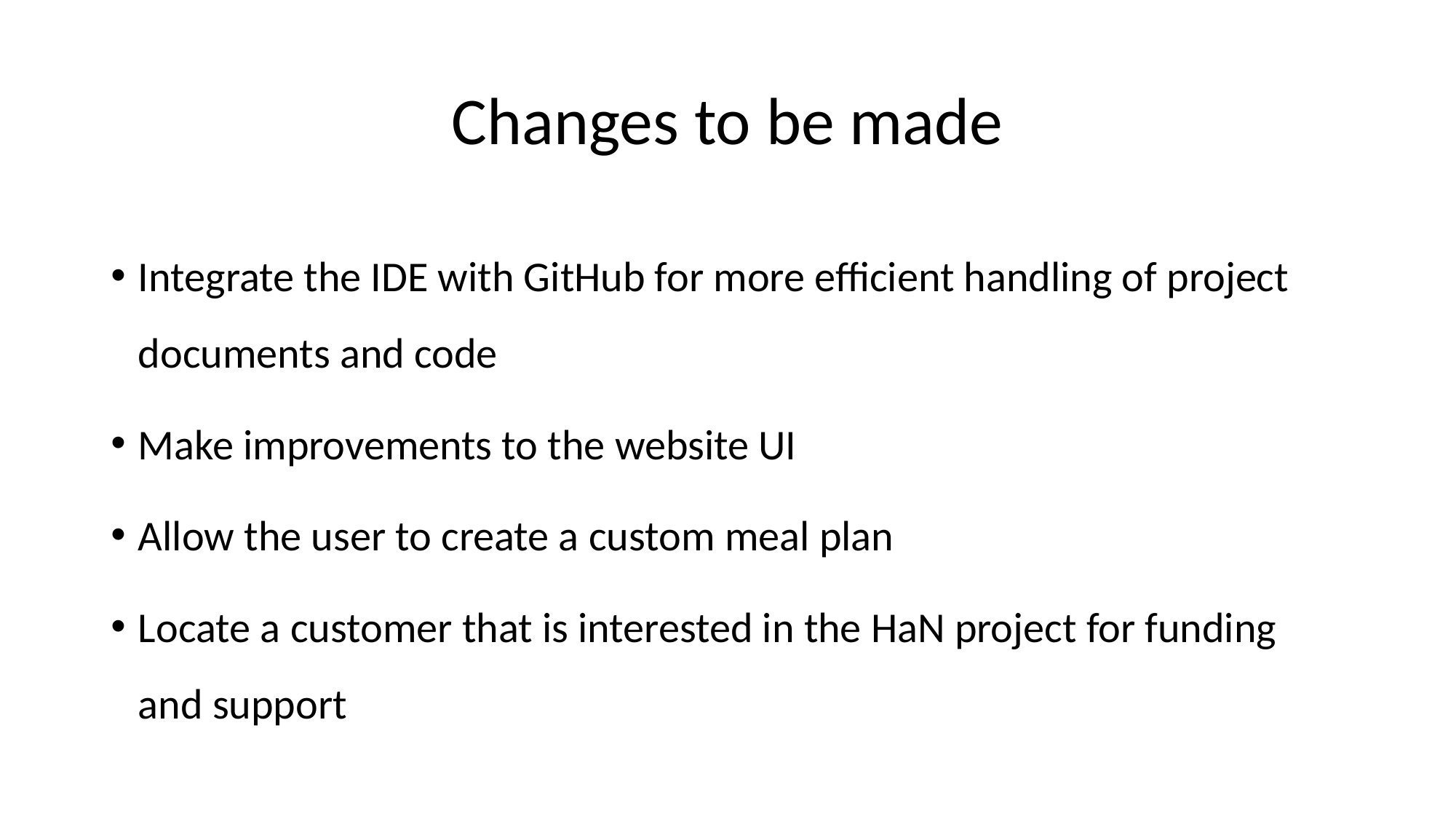

# Changes to be made
Integrate the IDE with GitHub for more efficient handling of project documents and code
Make improvements to the website UI
Allow the user to create a custom meal plan
Locate a customer that is interested in the HaN project for funding and support